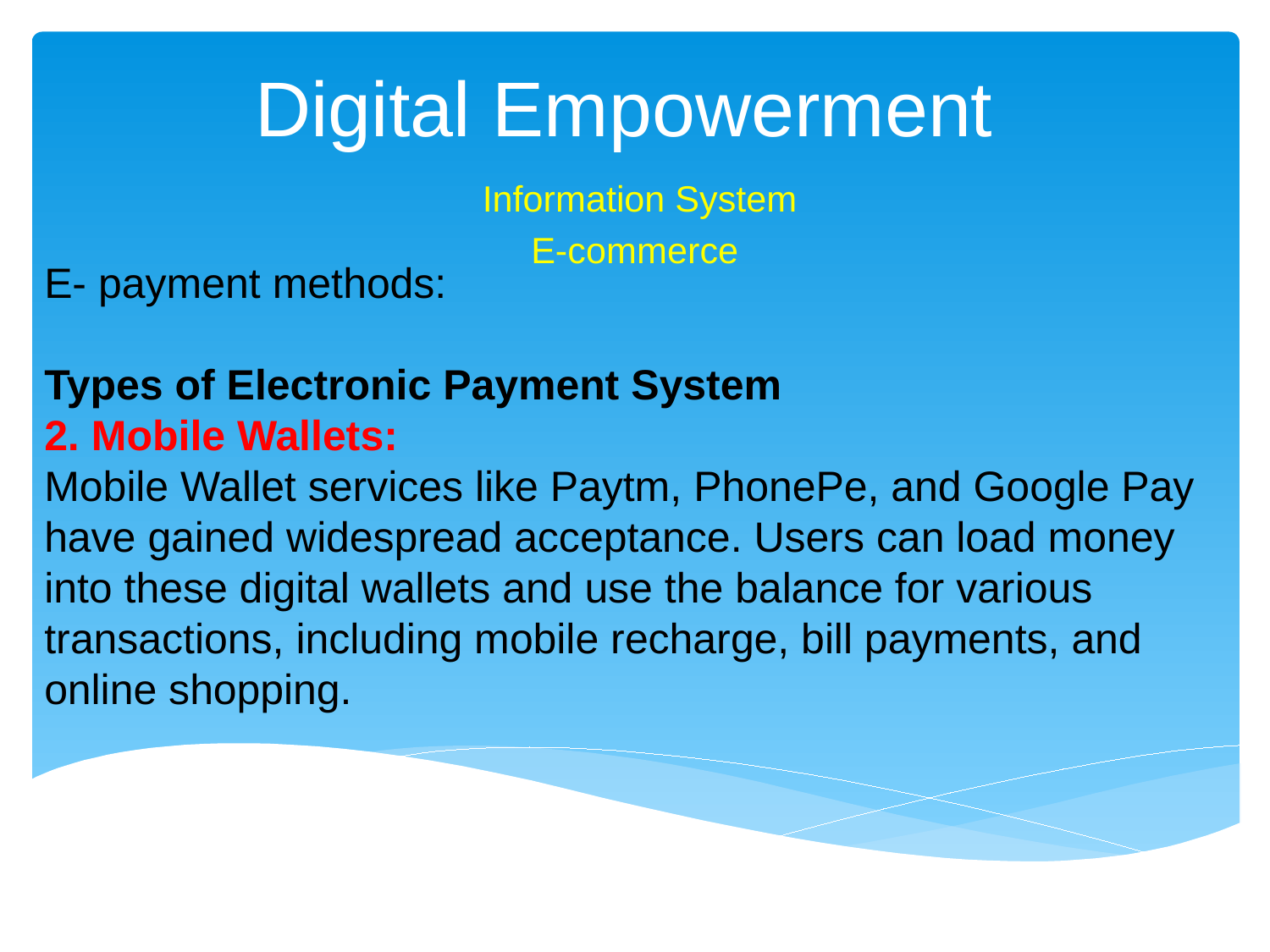

# Digital Empowerment
 Information System
E-commerce

E- payment methods:

Types of Electronic Payment System
2. Mobile Wallets:
Mobile Wallet services like Paytm, PhonePe, and Google Pay have gained widespread acceptance. Users can load money into these digital wallets and use the balance for various transactions, including mobile recharge, bill payments, and online shopping.